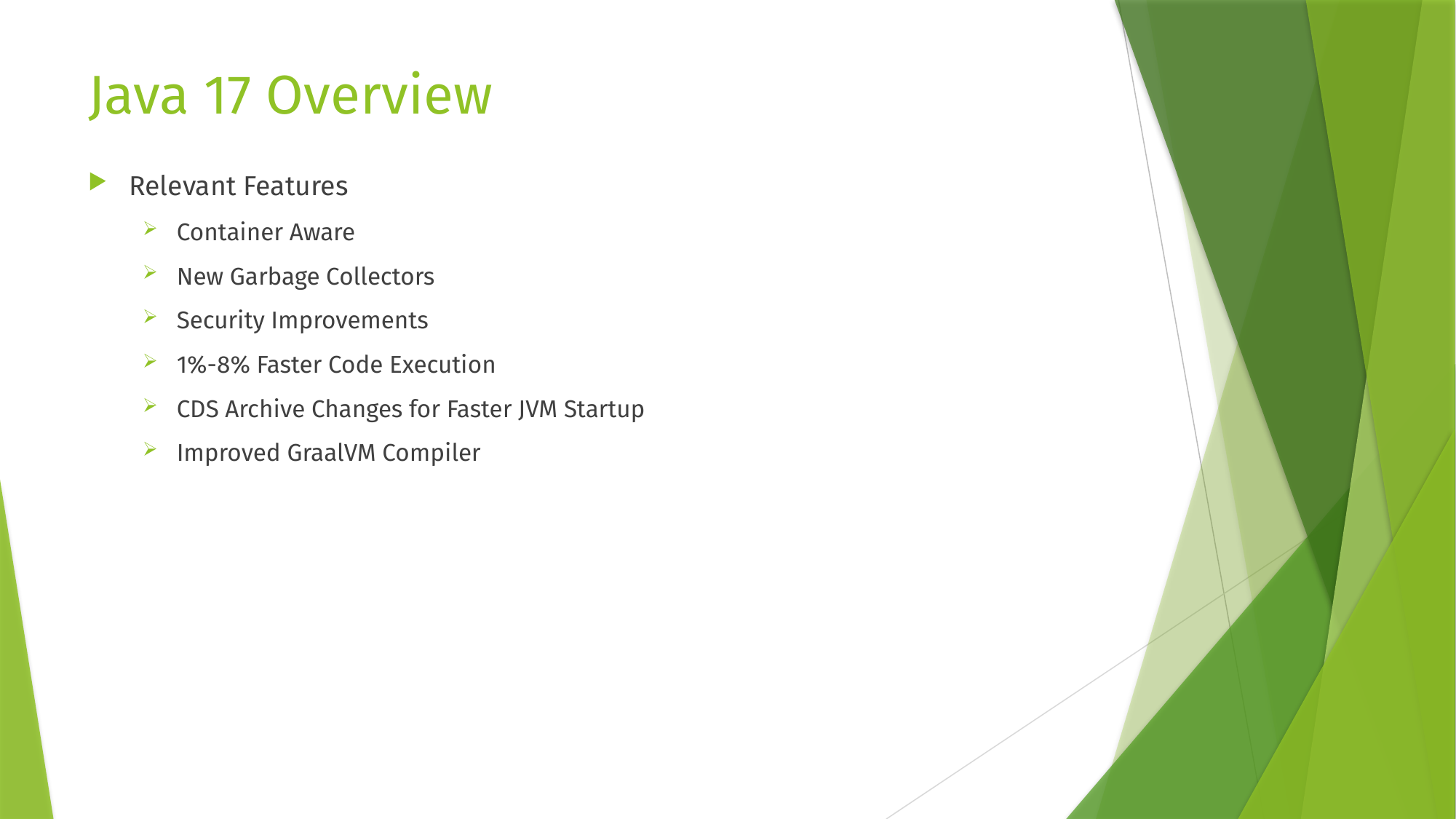

# Java 17 Overview
Relevant Features
Container Aware
New Garbage Collectors
Security Improvements
1%-8% Faster Code Execution
CDS Archive Changes for Faster JVM Startup
Improved GraalVM Compiler